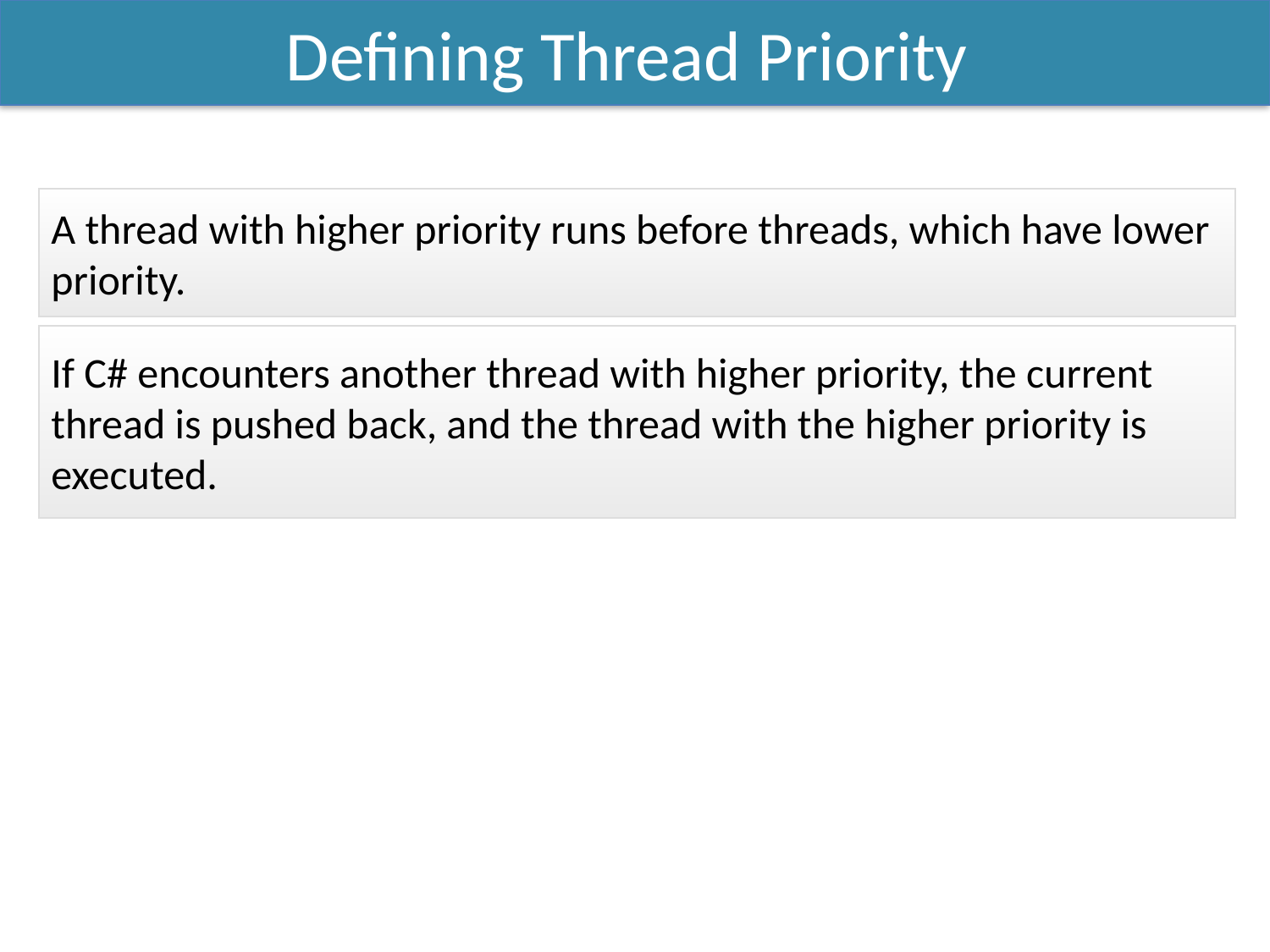

Defining Thread Priority
A thread with higher priority runs before threads, which have lower priority.
If C# encounters another thread with higher priority, the current thread is pushed back, and the thread with the higher priority is executed.